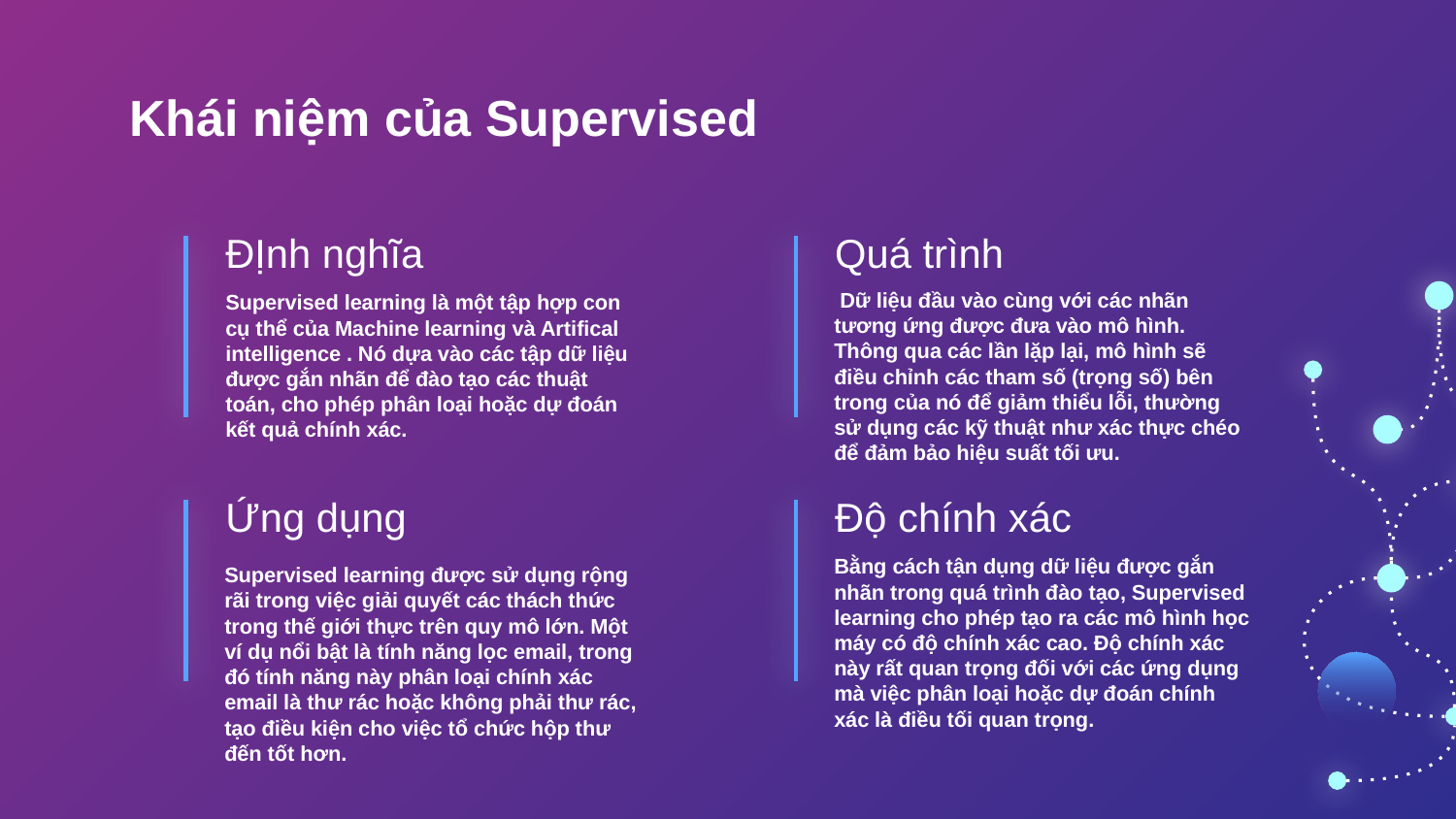

# Khái niệm của Supervised
ĐỊnh nghĩa
Quá trình
 Dữ liệu đầu vào cùng với các nhãn tương ứng được đưa vào mô hình. Thông qua các lần lặp lại, mô hình sẽ điều chỉnh các tham số (trọng số) bên trong của nó để giảm thiểu lỗi, thường sử dụng các kỹ thuật như xác thực chéo để đảm bảo hiệu suất tối ưu.
Supervised learning là một tập hợp con cụ thể của Machine learning và Artifical intelligence . Nó dựa vào các tập dữ liệu được gắn nhãn để đào tạo các thuật toán, cho phép phân loại hoặc dự đoán kết quả chính xác.
Ứng dụng
Độ chính xác
Bằng cách tận dụng dữ liệu được gắn nhãn trong quá trình đào tạo, Supervised learning cho phép tạo ra các mô hình học máy có độ chính xác cao. Độ chính xác này rất quan trọng đối với các ứng dụng mà việc phân loại hoặc dự đoán chính xác là điều tối quan trọng.
Supervised learning được sử dụng rộng rãi trong việc giải quyết các thách thức trong thế giới thực trên quy mô lớn. Một ví dụ nổi bật là tính năng lọc email, trong đó tính năng này phân loại chính xác email là thư rác hoặc không phải thư rác, tạo điều kiện cho việc tổ chức hộp thư đến tốt hơn.